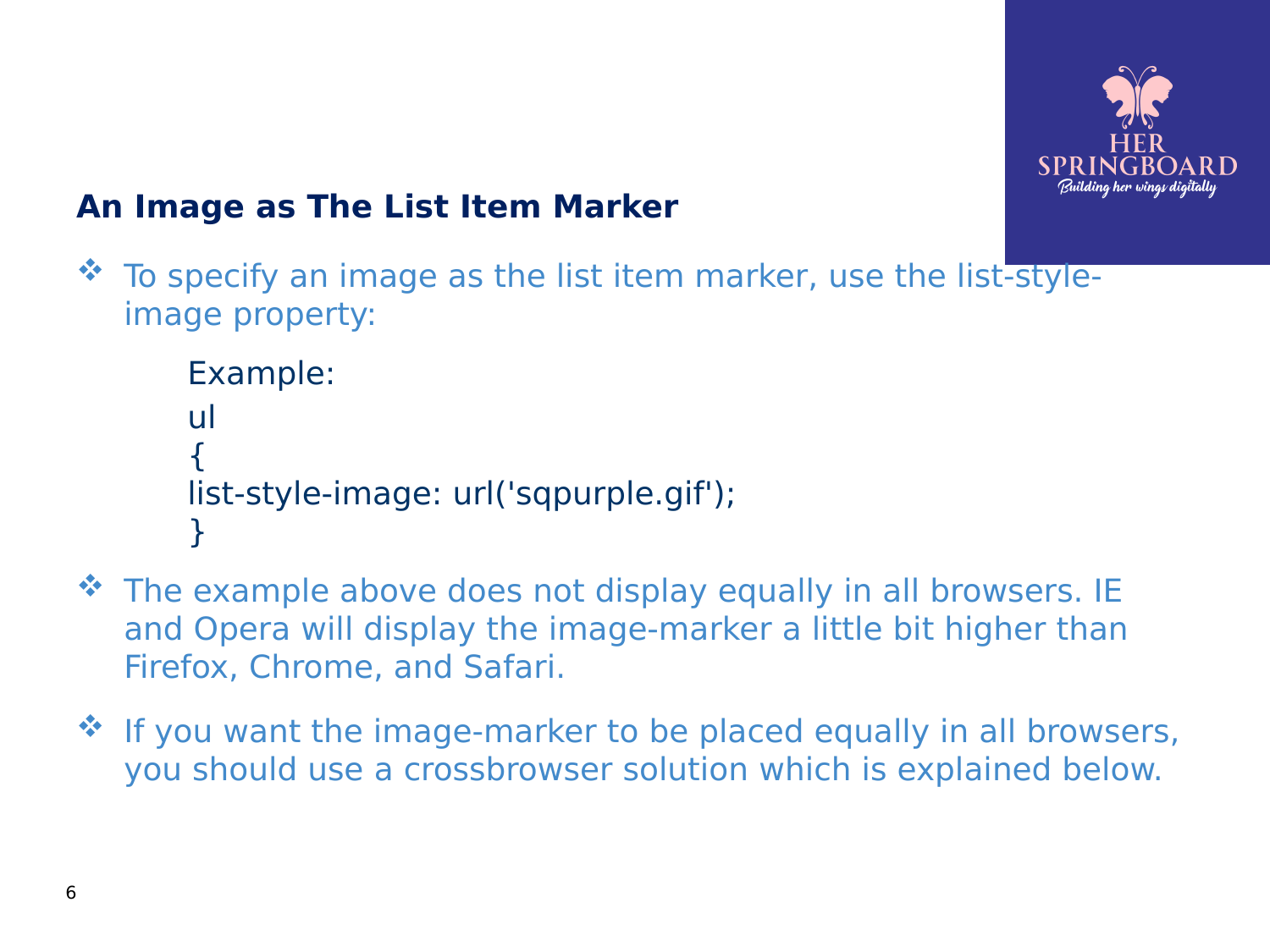

# 9.2 Styling Lists
An Image as The List Item Marker

To specify an image as the list item marker, use the list-style-image property:

Example:
ul
{
list-style-image: url('sqpurple.gif');
}

The example above does not display equally in all browsers. IE and Opera will display the image-marker a little bit higher than Firefox, Chrome, and Safari.

If you want the image-marker to be placed equally in all browsers, you should use a crossbrowser solution which is explained below.
6